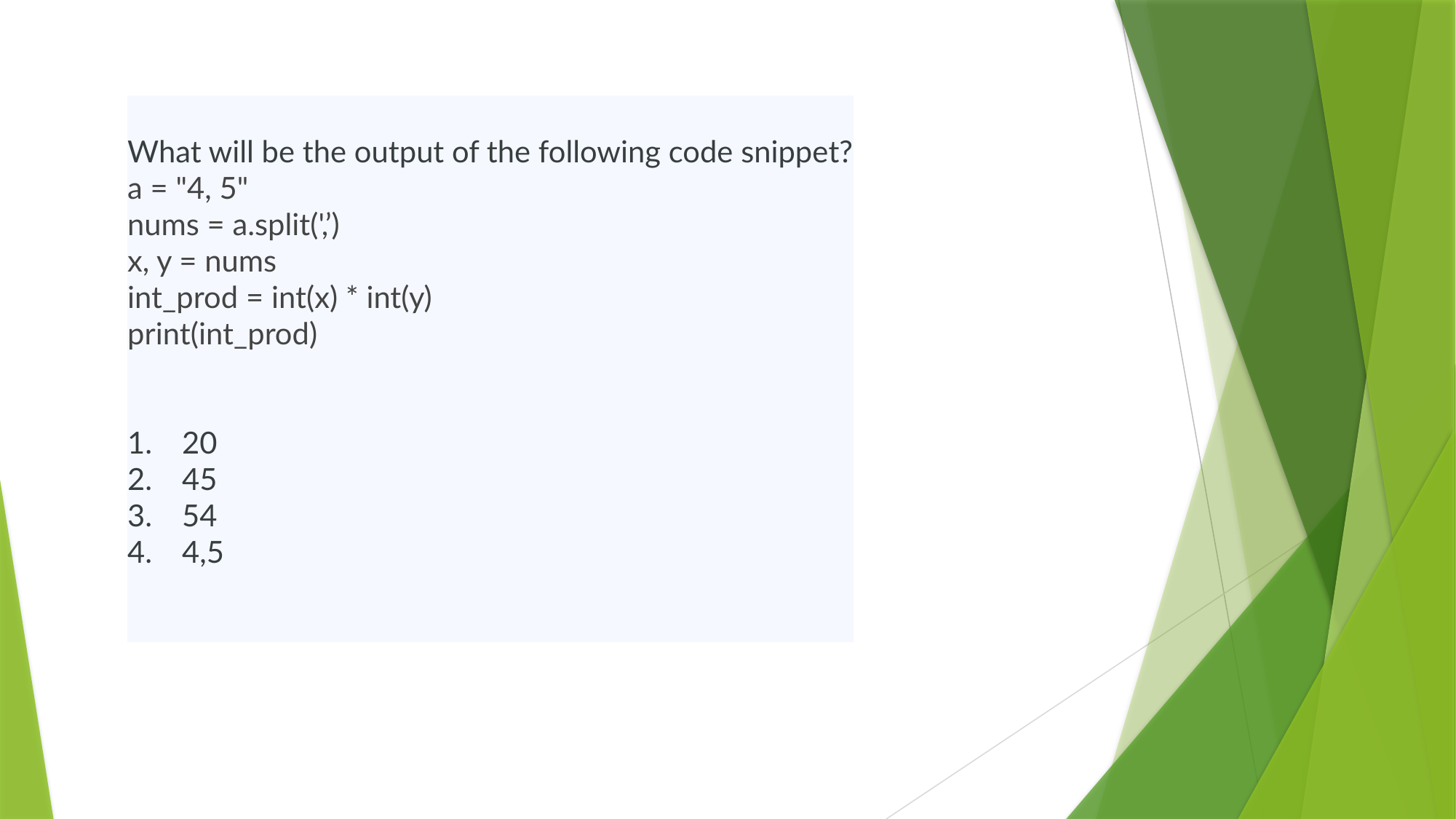

What will be the output of the following code snippet?
a = "4, 5"
nums = a.split(',’)
x, y = nums
int_prod = int(x) * int(y)
print(int_prod)

20
45
54
4,5